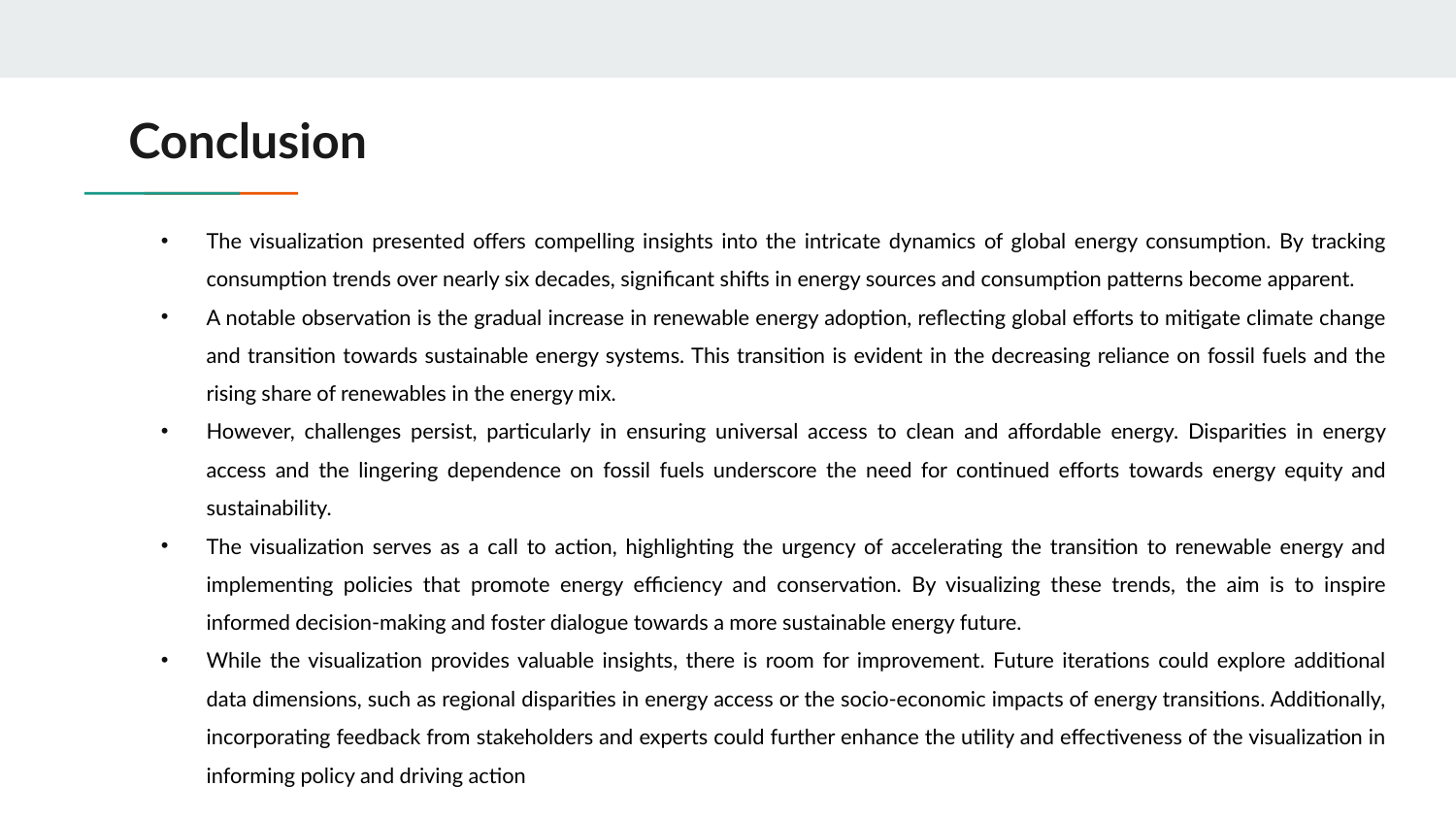

# Conclusion
The visualization presented offers compelling insights into the intricate dynamics of global energy consumption. By tracking consumption trends over nearly six decades, significant shifts in energy sources and consumption patterns become apparent.
A notable observation is the gradual increase in renewable energy adoption, reflecting global efforts to mitigate climate change and transition towards sustainable energy systems. This transition is evident in the decreasing reliance on fossil fuels and the rising share of renewables in the energy mix.
However, challenges persist, particularly in ensuring universal access to clean and affordable energy. Disparities in energy access and the lingering dependence on fossil fuels underscore the need for continued efforts towards energy equity and sustainability.
The visualization serves as a call to action, highlighting the urgency of accelerating the transition to renewable energy and implementing policies that promote energy efficiency and conservation. By visualizing these trends, the aim is to inspire informed decision-making and foster dialogue towards a more sustainable energy future.
While the visualization provides valuable insights, there is room for improvement. Future iterations could explore additional data dimensions, such as regional disparities in energy access or the socio-economic impacts of energy transitions. Additionally, incorporating feedback from stakeholders and experts could further enhance the utility and effectiveness of the visualization in informing policy and driving action